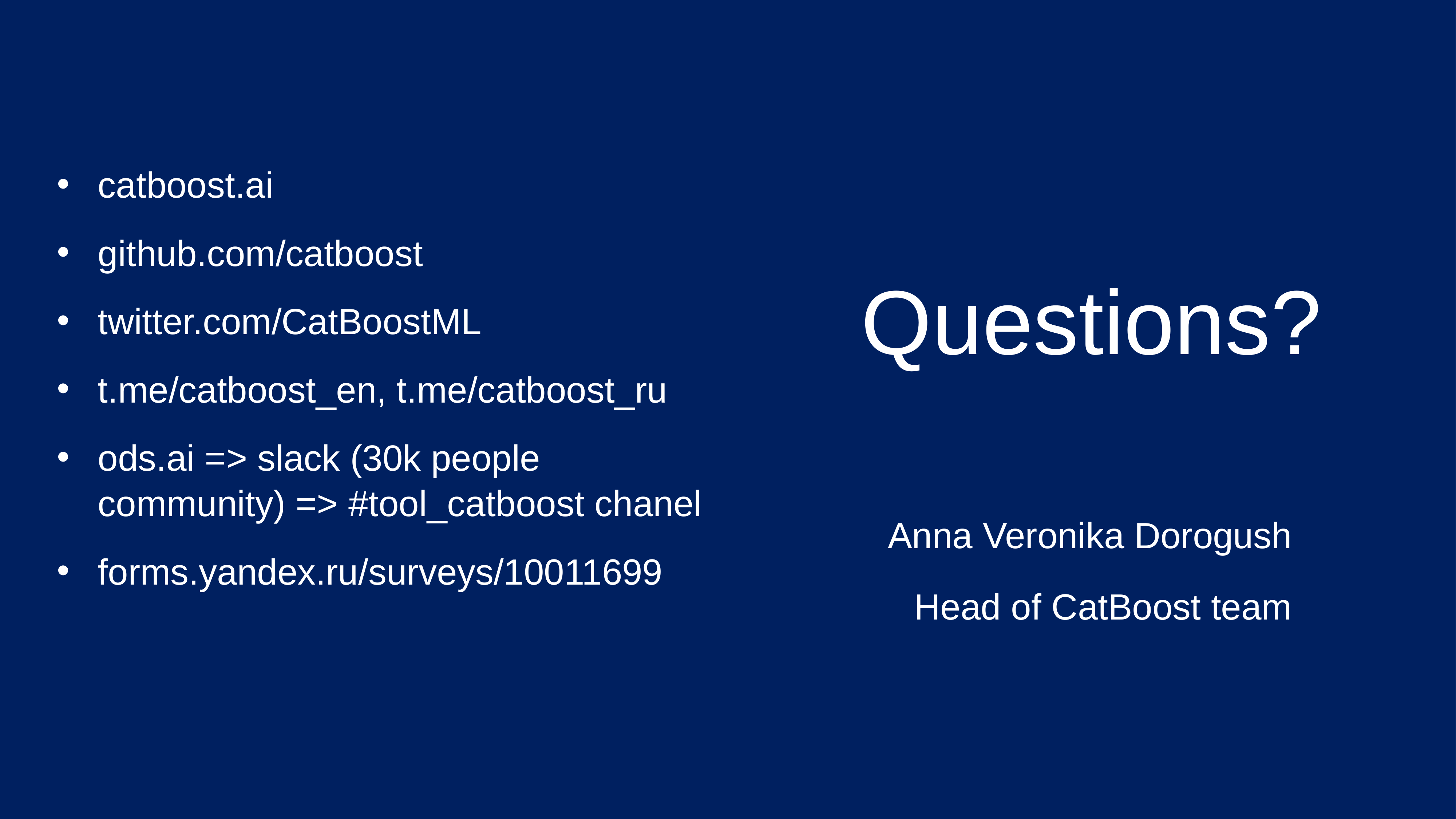

catboost.ai
github.com/catboost
twitter.com/CatBoostML
t.me/catboost_en, t.me/catboost_ru
ods.ai => slack (30k people community) => #tool_catboost chanel
forms.yandex.ru/surveys/10011699

Questions?
Anna Veronika Dorogush
Head of CatBoost team